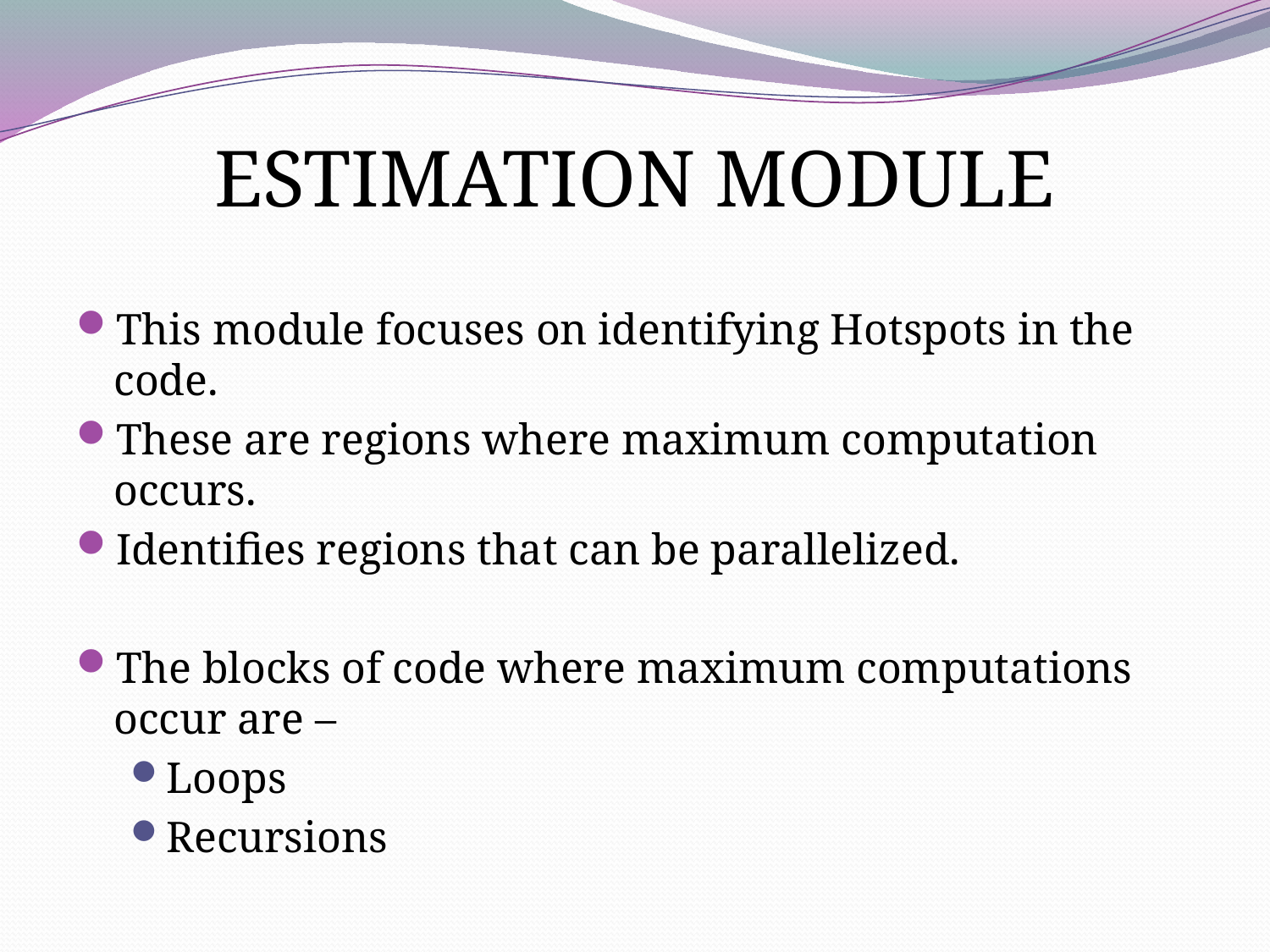

ESTIMATION MODULE

This module focuses on identifying Hotspots in the code.
These are regions where maximum computation occurs.
Identifies regions that can be parallelized.

The blocks of code where maximum computations occur are –
Loops
Recursions